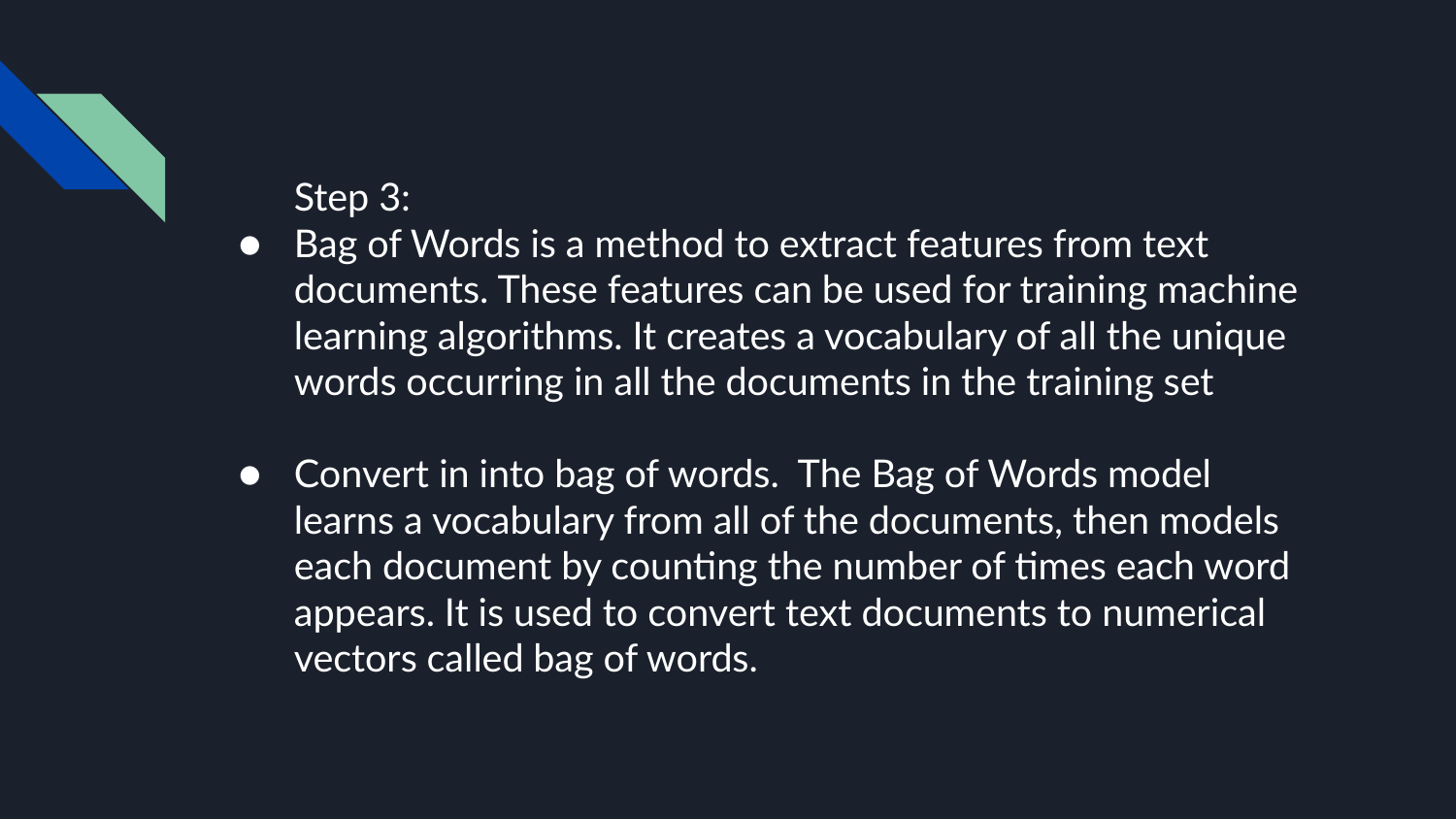

Step 3:
Bag of Words is a method to extract features from text documents. These features can be used for training machine learning algorithms. It creates a vocabulary of all the unique words occurring in all the documents in the training set

Convert in into bag of words.  The Bag of Words model learns a vocabulary from all of the documents, then models each document by counting the number of times each word appears. It is used to convert text documents to numerical vectors called bag of words.